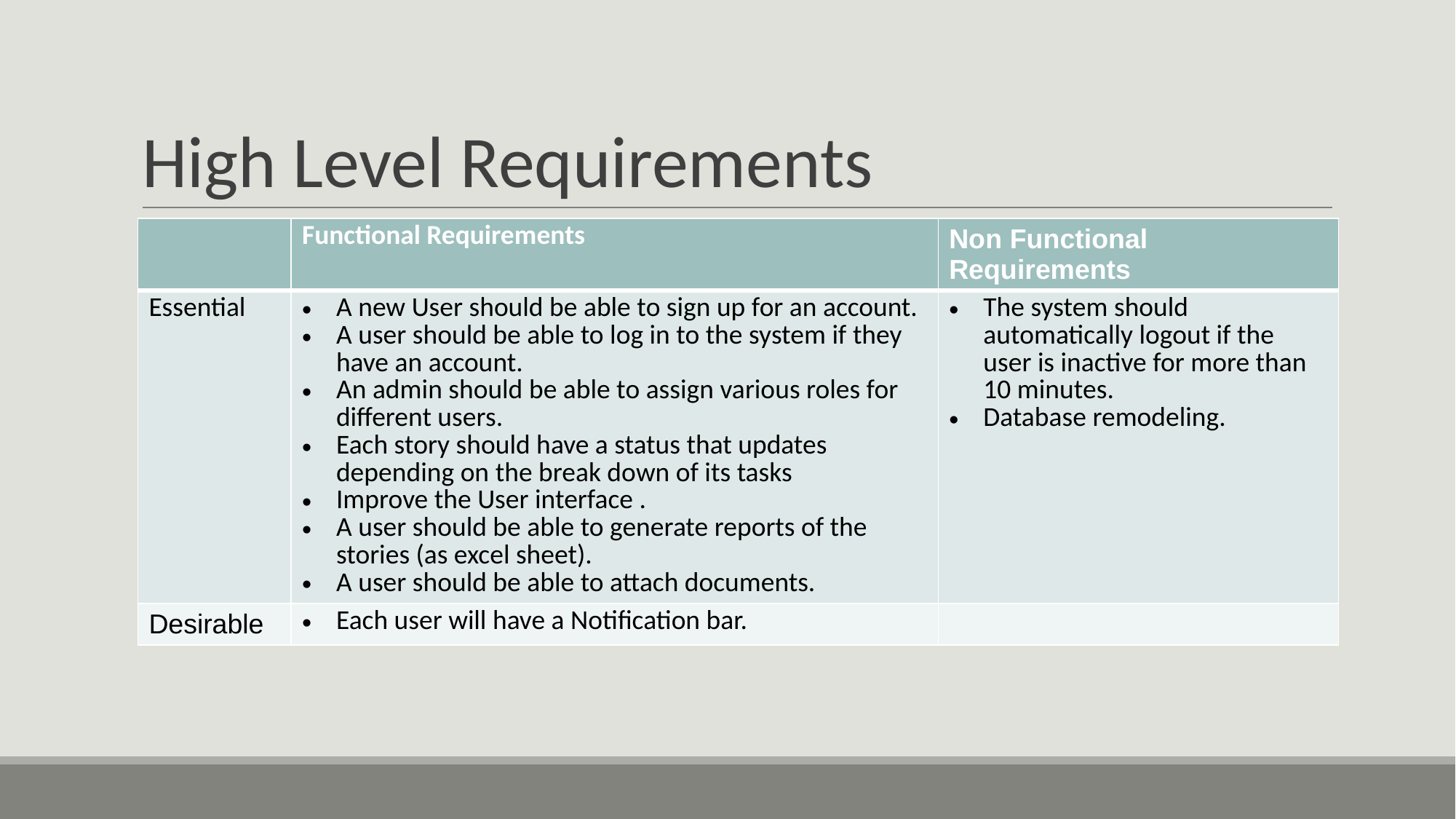

# High Level Requirements
|  | Functional Requirements | Non Functional Requirements |
| --- | --- | --- |
| Essential | A new User should be able to sign up for an account. A user should be able to log in to the system if they have an account. An admin should be able to assign various roles for different users. Each story should have a status that updates depending on the break down of its tasks Improve the User interface . A user should be able to generate reports of the stories (as excel sheet). A user should be able to attach documents. | The system should automatically logout if the user is inactive for more than 10 minutes. Database remodeling. |
| Desirable | Each user will have a Notification bar. |  |